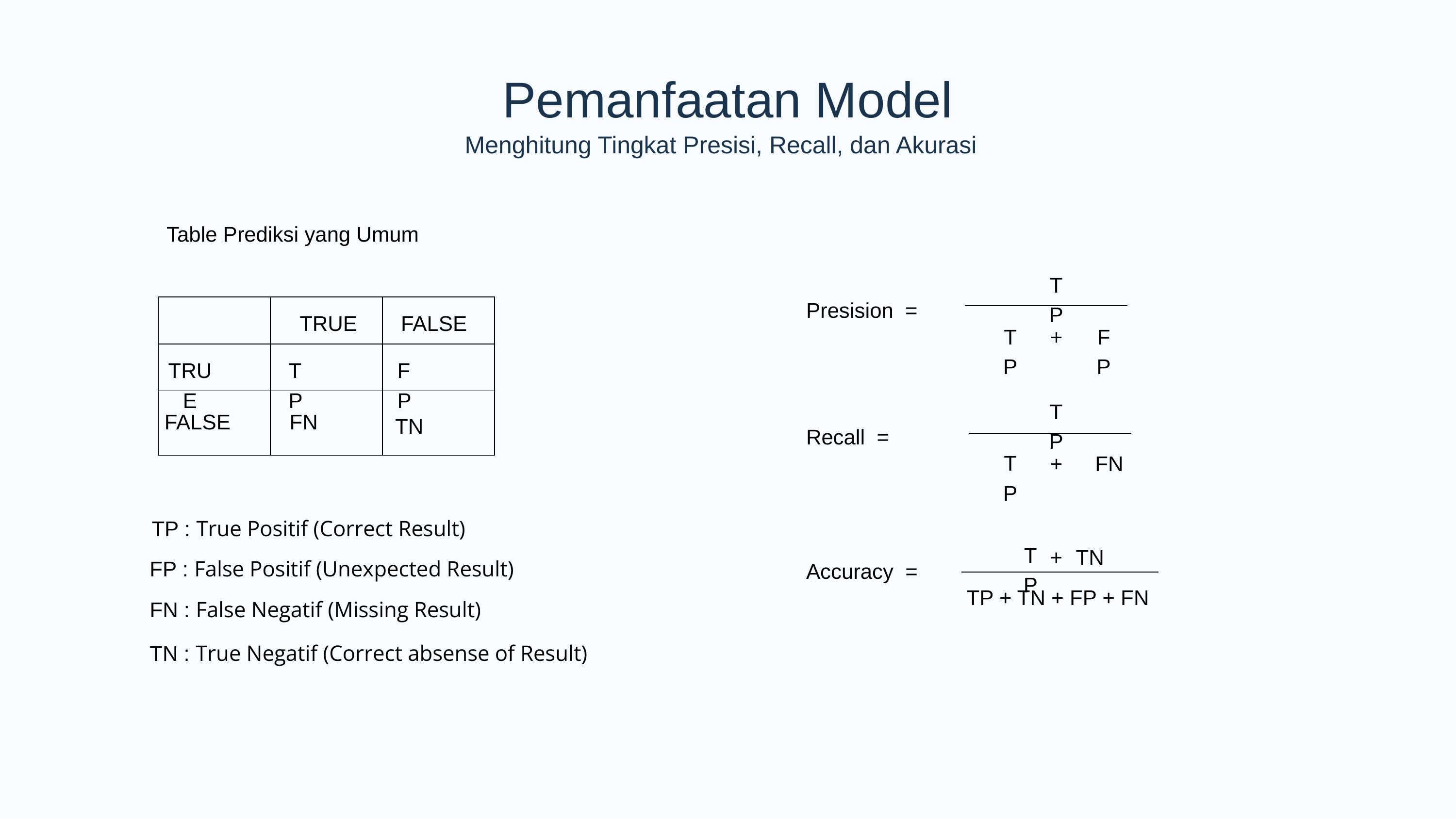

Pemanfaatan Model
Menghitung Tingkat Presisi, Recall, dan Akurasi
Table Prediksi yang Umum
TP
Presision  =
TP
+
FP
|  |  |  |
| --- | --- | --- |
|  |  |  |
|  |  |  |
TRUE
FALSE
TRUE
TP
FP
FN
FALSE
TN
TP
Recall  =
TP
+
FN
TP : True Positif (Correct Result)
TP
+
TN
Accuracy  =
TP + TN + FP + FN
FP : False Positif (Unexpected Result)
FN : False Negatif (Missing Result)
TN : True Negatif (Correct absense of Result)